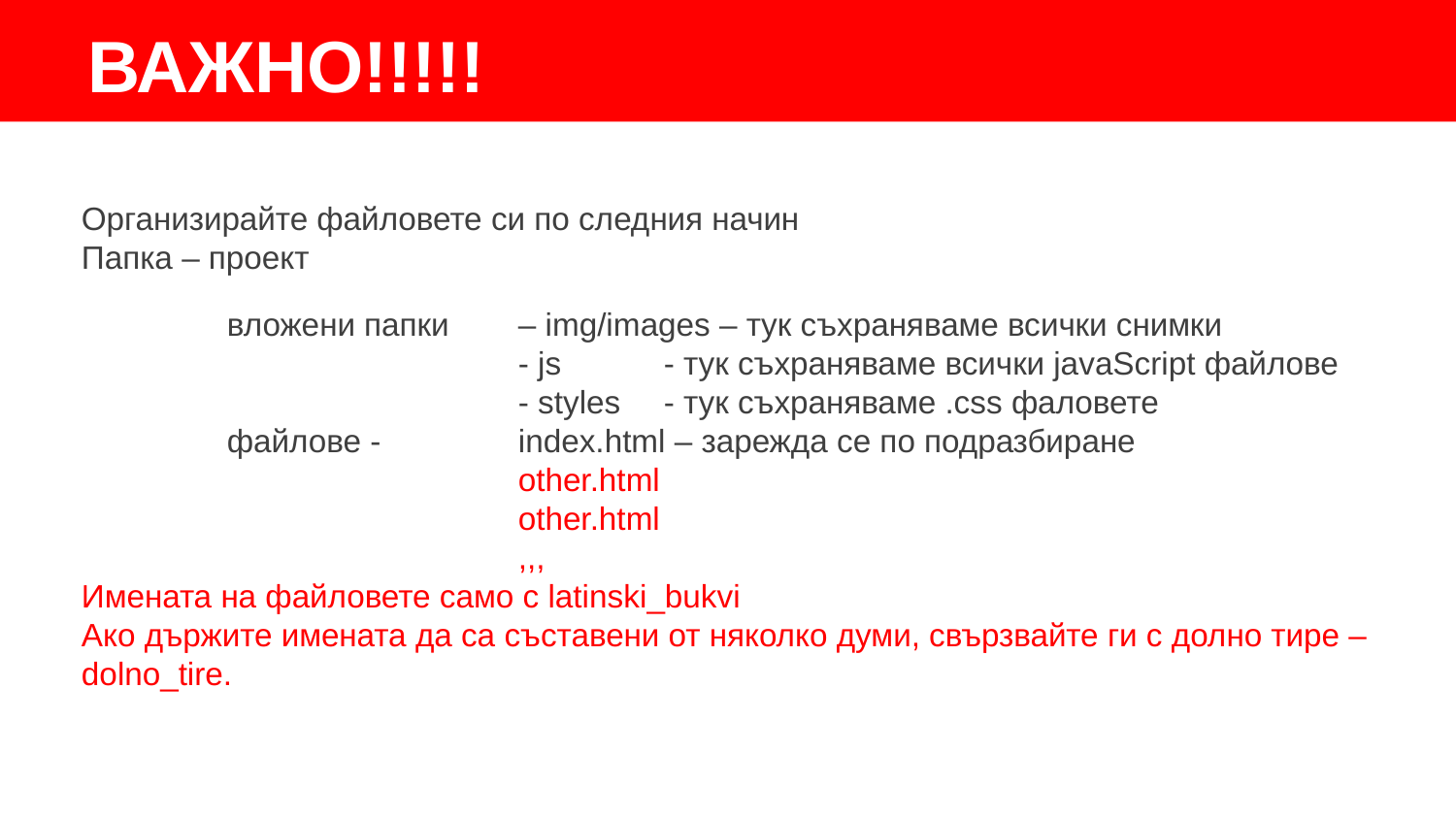

ВАЖНО!!!!!
Организирайте файловете си по следния начин
Папка – проект
	вложени папки 	– img/images – тук съхраняваме всички снимки
			- js	- тук съхраняваме всички javaScript файлове
			- styles 	- тук съхраняваме .css фаловете
	файлове - 	index.html – зарежда се по подразбиране
			other.html
			other.html
			,,,
Имената на файловете само с latinski_bukvi
Ако държите имената да са съставени от няколко думи, свързвайте ги с долно тире – dolno_tire.